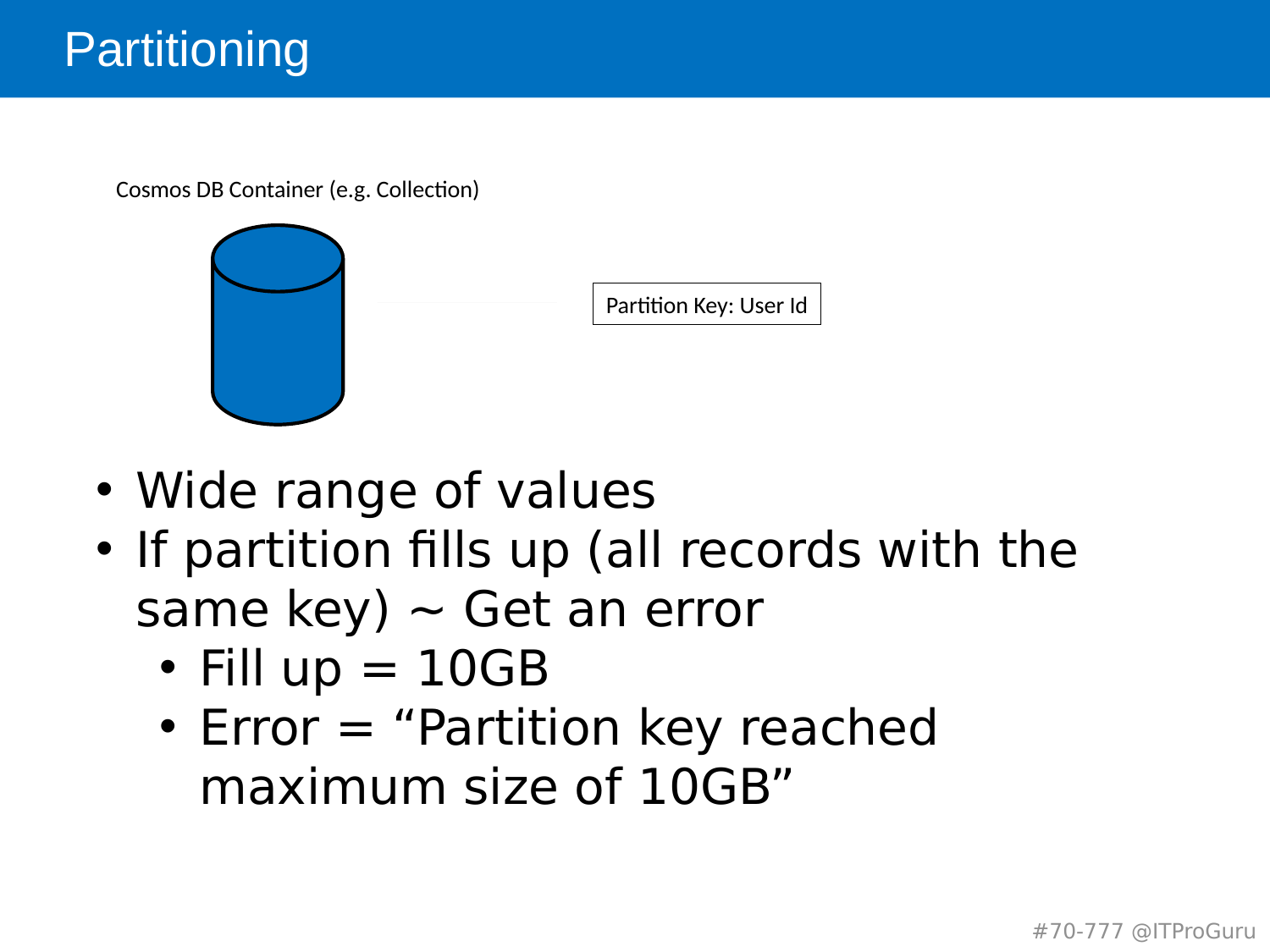

# Partitioning
Cosmos DB Container (e.g. Collection)

Partition Key: User Id
Wide range of values
If partition fills up (all records with the same key) ~ Get an error
Fill up = 10GB
Error = “Partition key reached maximum size of 10GB”